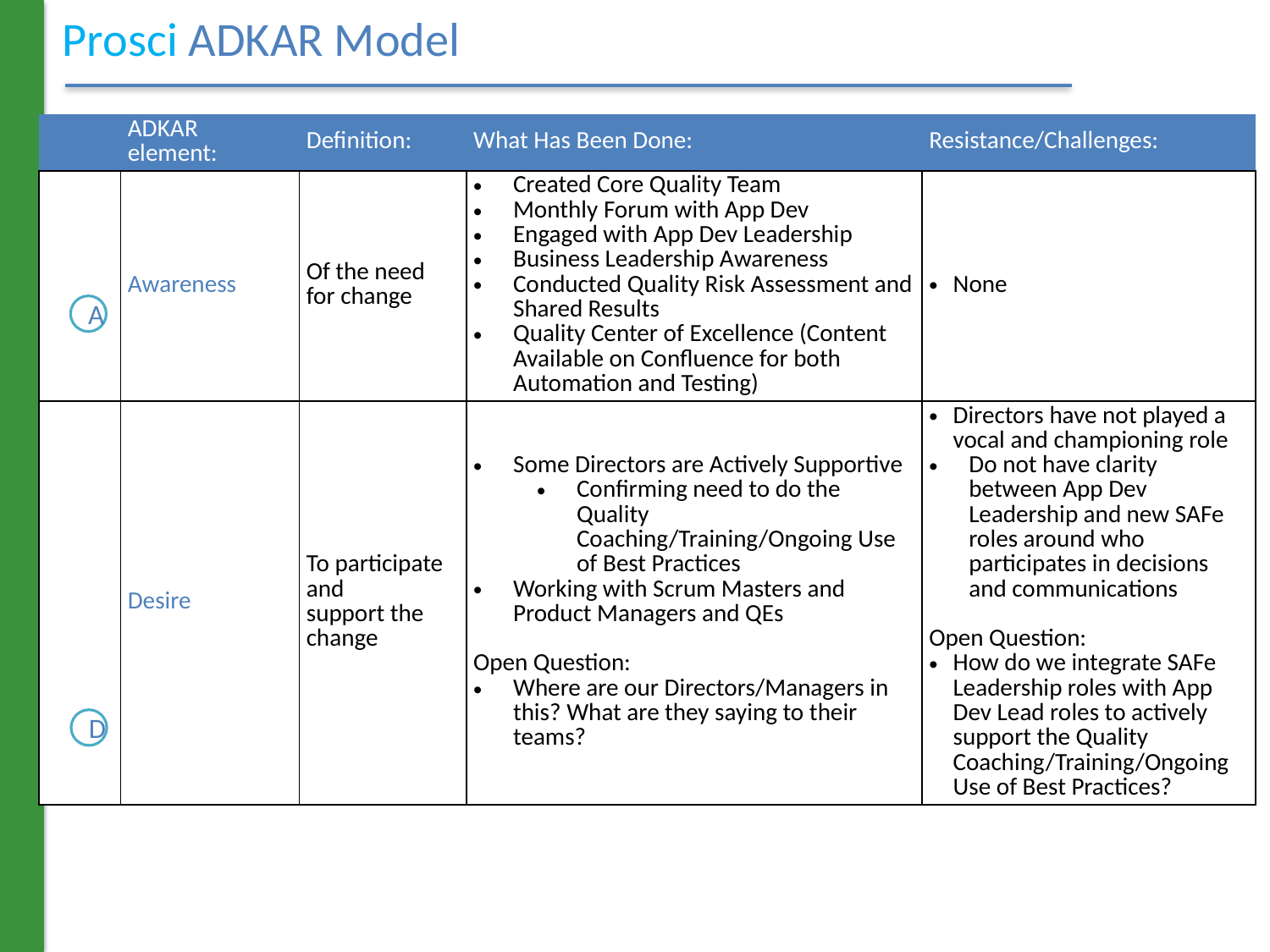

Prosci ADKAR Model
|  | ADKAR element: | Definition: | What Has Been Done: | Resistance/Challenges: |
| --- | --- | --- | --- | --- |
|  | Awareness | Of the need for change | Created Core Quality Team Monthly Forum with App Dev Engaged with App Dev Leadership Business Leadership Awareness Conducted Quality Risk Assessment and Shared Results Quality Center of Excellence (Content Available on Confluence for both Automation and Testing) | None |
|  | Desire | To participate and support the change | Some Directors are Actively Supportive Confirming need to do the Quality Coaching/Training/Ongoing Use of Best Practices Working with Scrum Masters and Product Managers and QEs Open Question: Where are our Directors/Managers in this? What are they saying to their teams? | Directors have not played a vocal and championing role Do not have clarity between App Dev Leadership and new SAFe roles around who participates in decisions and communications Open Question: How do we integrate SAFe Leadership roles with App Dev Lead roles to actively support the Quality Coaching/Training/Ongoing Use of Best Practices? |
A
D